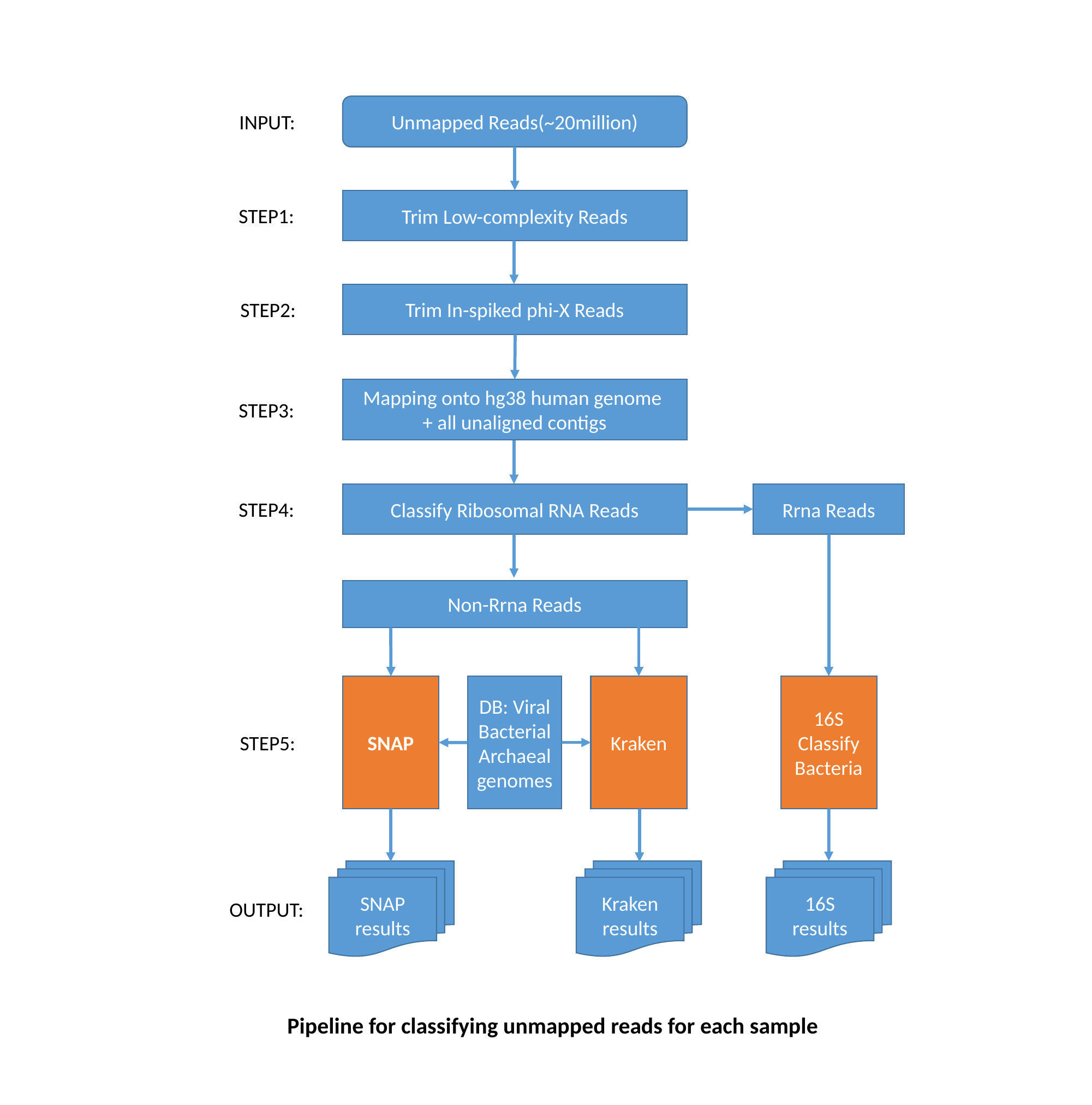

Unmapped Reads(~20million)
INPUT:
Trim Low-complexity Reads
STEP1:
Trim In-spiked phi-X Reads
STEP2:
Mapping onto hg38 human genome
+ all unaligned contigs
STEP3:
Classify Ribosomal RNA Reads
Rrna Reads
STEP4:
Non-Rrna Reads
DB: Viral Bacterial Archaeal genomes
16S
Classify
Bacteria
SNAP
Kraken
STEP5:
SNAP
results
Kraken results
16S
results
OUTPUT:
Pipeline for classifying unmapped reads for each sample